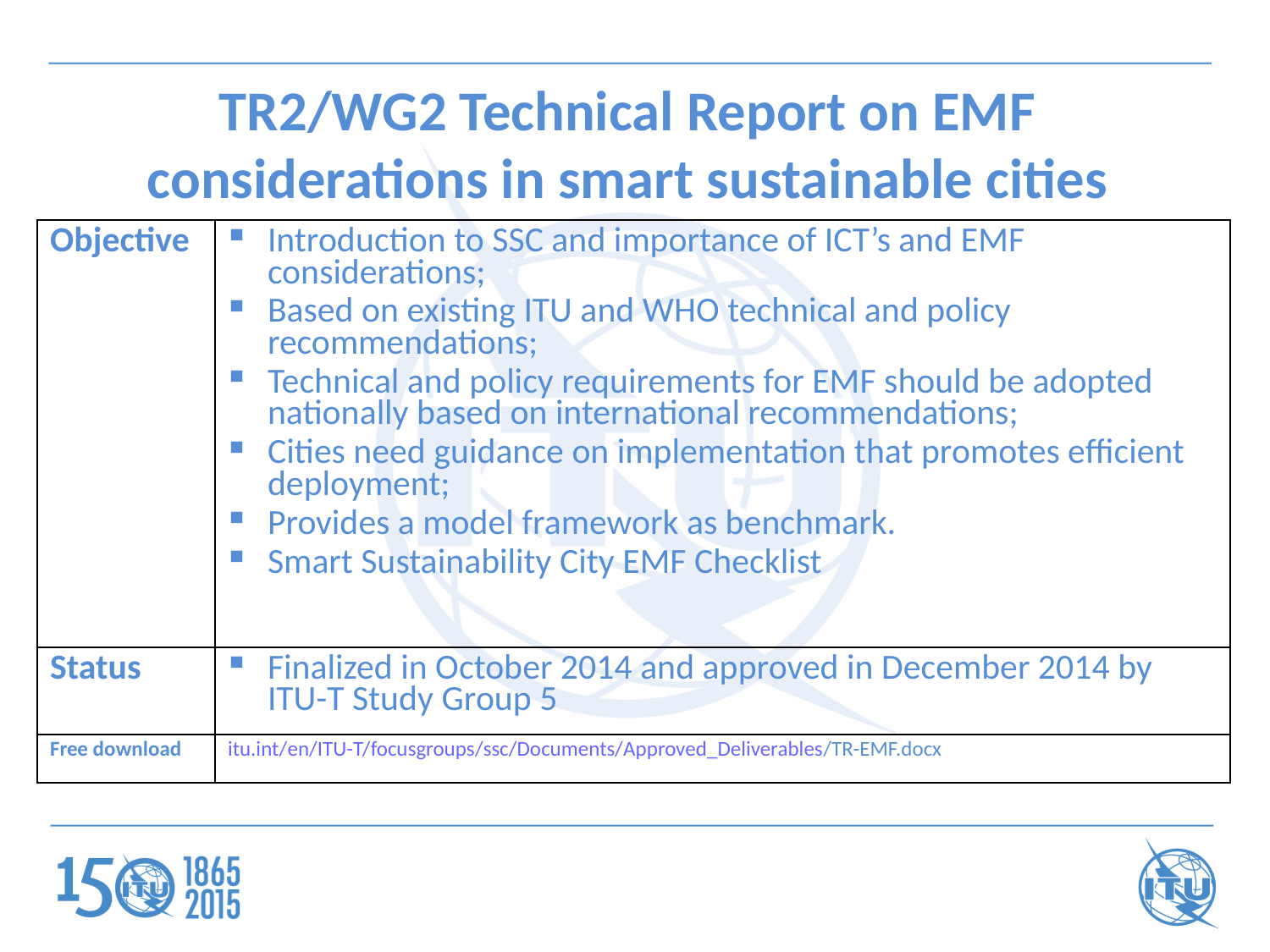

TR2/WG2 Technical Report on EMF considerations in smart sustainable cities
| Objective | Introduction to SSC and importance of ICT’s and EMF considerations; Based on existing ITU and WHO technical and policy recommendations; Technical and policy requirements for EMF should be adopted nationally based on international recommendations; Cities need guidance on implementation that promotes efficient deployment; Provides a model framework as benchmark. Smart Sustainability City EMF Checklist |
| --- | --- |
| Status | Finalized in October 2014 and approved in December 2014 by ITU-T Study Group 5 |
| Free download | itu.int/en/ITU-T/focusgroups/ssc/Documents/Approved\_Deliverables/TR-EMF.docx |